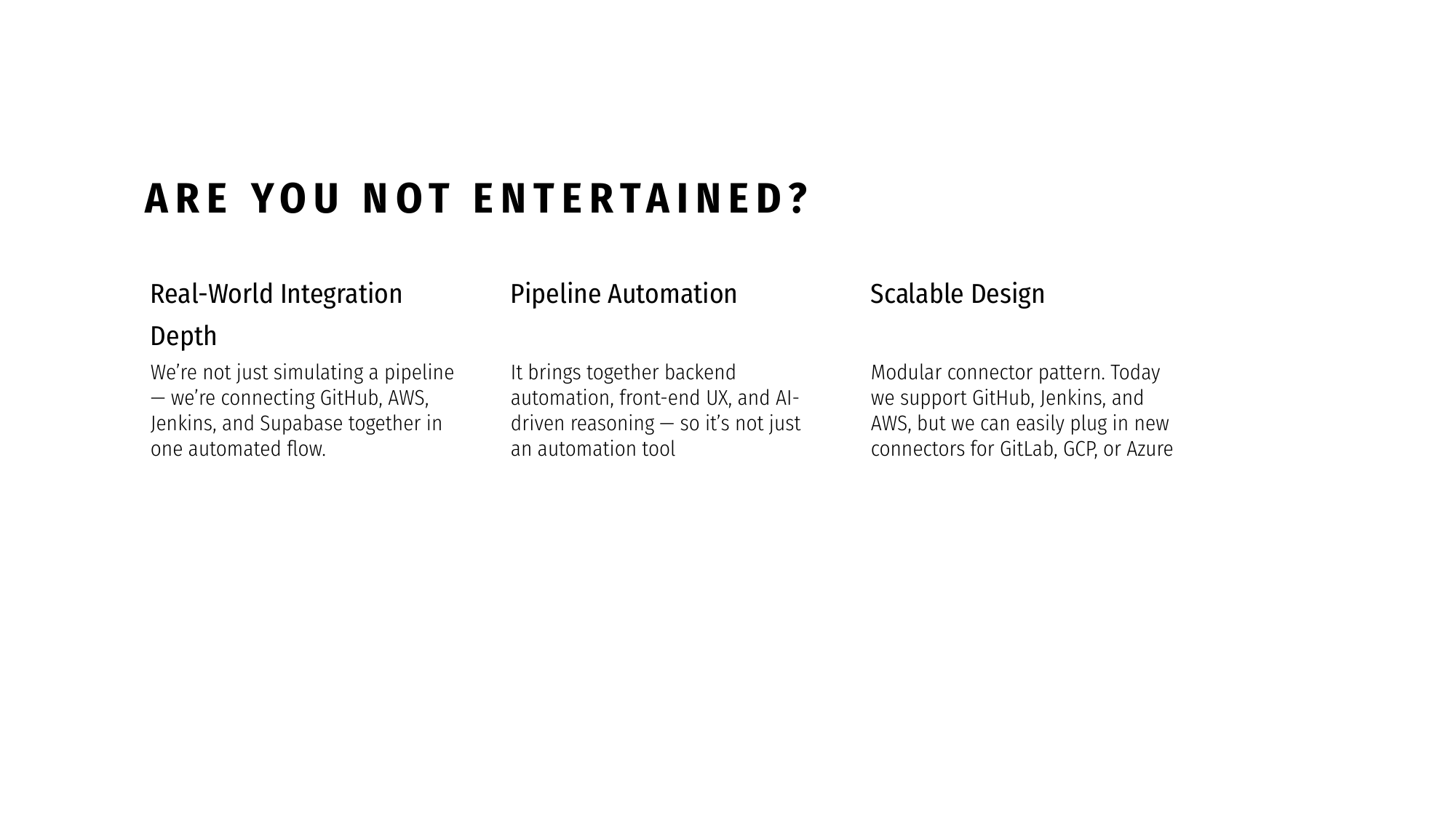

# Are you not entertained?
Real-World Integration
Depth
We’re not just simulating a pipeline — we’re connecting GitHub, AWS, Jenkins, and Supabase together in one automated flow.
Pipeline Automation
It brings together backend automation, front-end UX, and AI-driven reasoning — so it’s not just an automation tool
Scalable Design
Modular connector pattern. Today we support GitHub, Jenkins, and AWS, but we can easily plug in new connectors for GitLab, GCP, or Azure